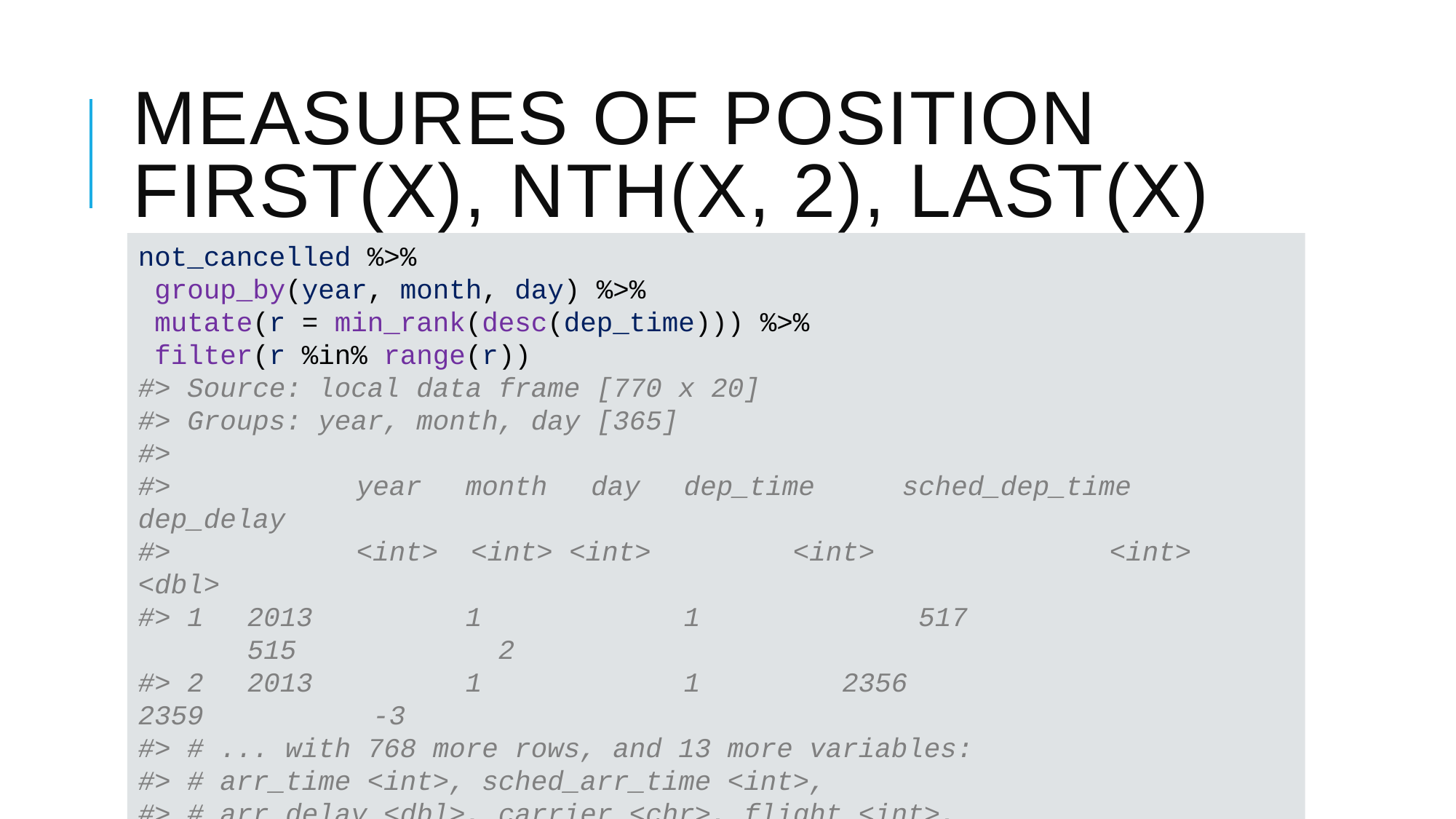

# Measures of position first(x), nth(x, 2), last(x)
not_cancelled %>%
 group_by(year, month, day) %>%
 mutate(r = min_rank(desc(dep_time))) %>%
 filter(r %in% range(r))
#> Source: local data frame [770 x 20]
#> Groups: year, month, day [365]
#>
#> 		year 	month 	 day 	dep_time 	sched_dep_time dep_delay
#> 		<int>  <int> <int> 		<int> 		      <int>     <dbl>
#> 1 	2013 		1 	 	1 		 517 				515 		  2
#> 2 	2013 		1 		1 	   2356 			  2359 		 -3
#> # ... with 768 more rows, and 13 more variables:
#> # arr_time <int>, sched_arr_time <int>,
#> # arr_delay <dbl>, carrier <chr>, flight <int>,
#> # tailnum <chr>, origin <chr>, dest <chr>,
#> # air_time <dbl>, distance <dbl>, hour <dbl>,
#> # minute <dbl>, time_hour <dttm>, r <int>